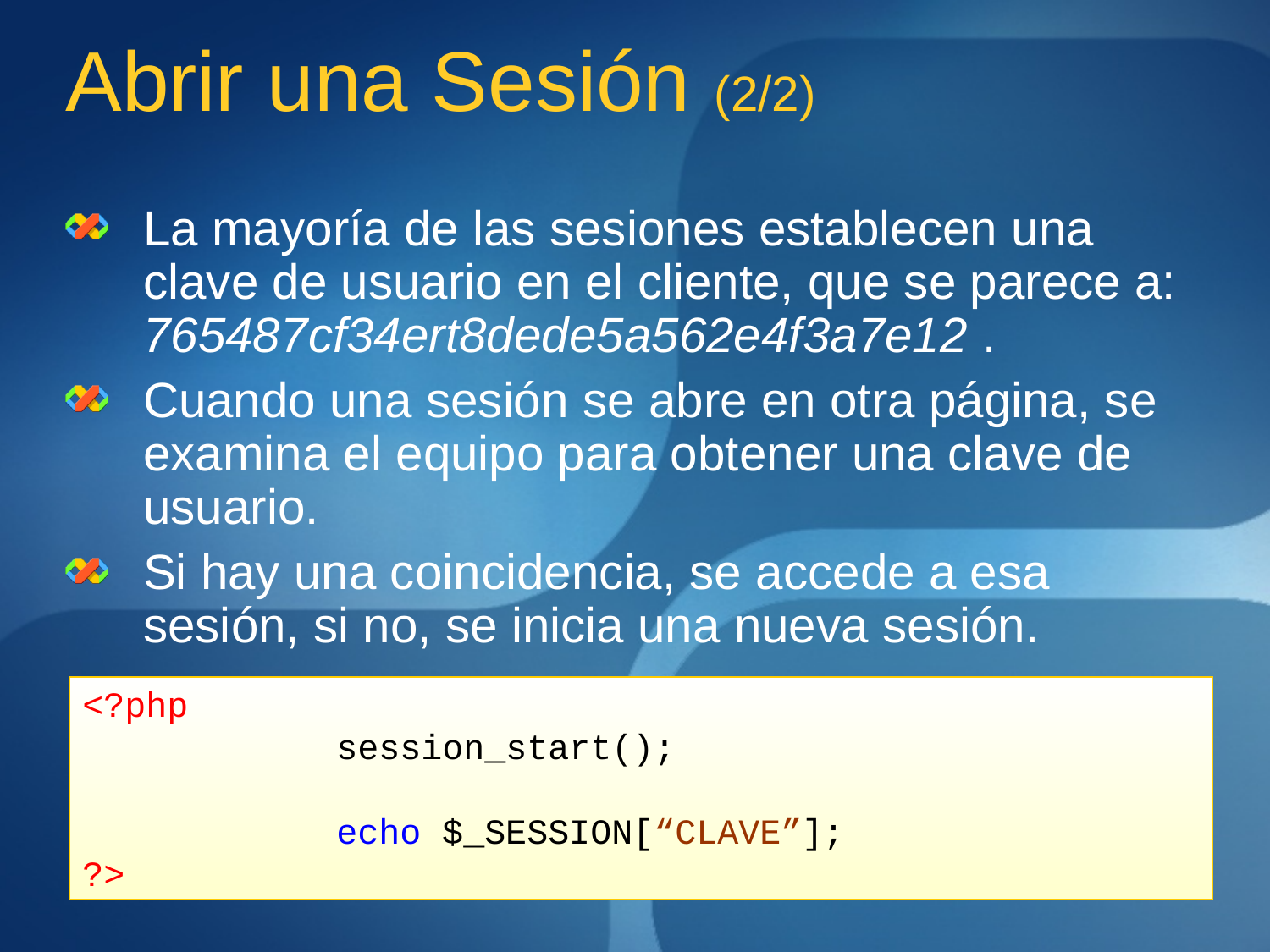

# Abrir una Sesión (2/2)
La mayoría de las sesiones establecen una clave de usuario en el cliente, que se parece a: 765487cf34ert8dede5a562e4f3a7e12 .
Cuando una sesión se abre en otra página, se examina el equipo para obtener una clave de usuario.
Si hay una coincidencia, se accede a esa sesión, si no, se inicia una nueva sesión.
<?php
		session_start();

		echo $_SESSION[“CLAVE”];
?>